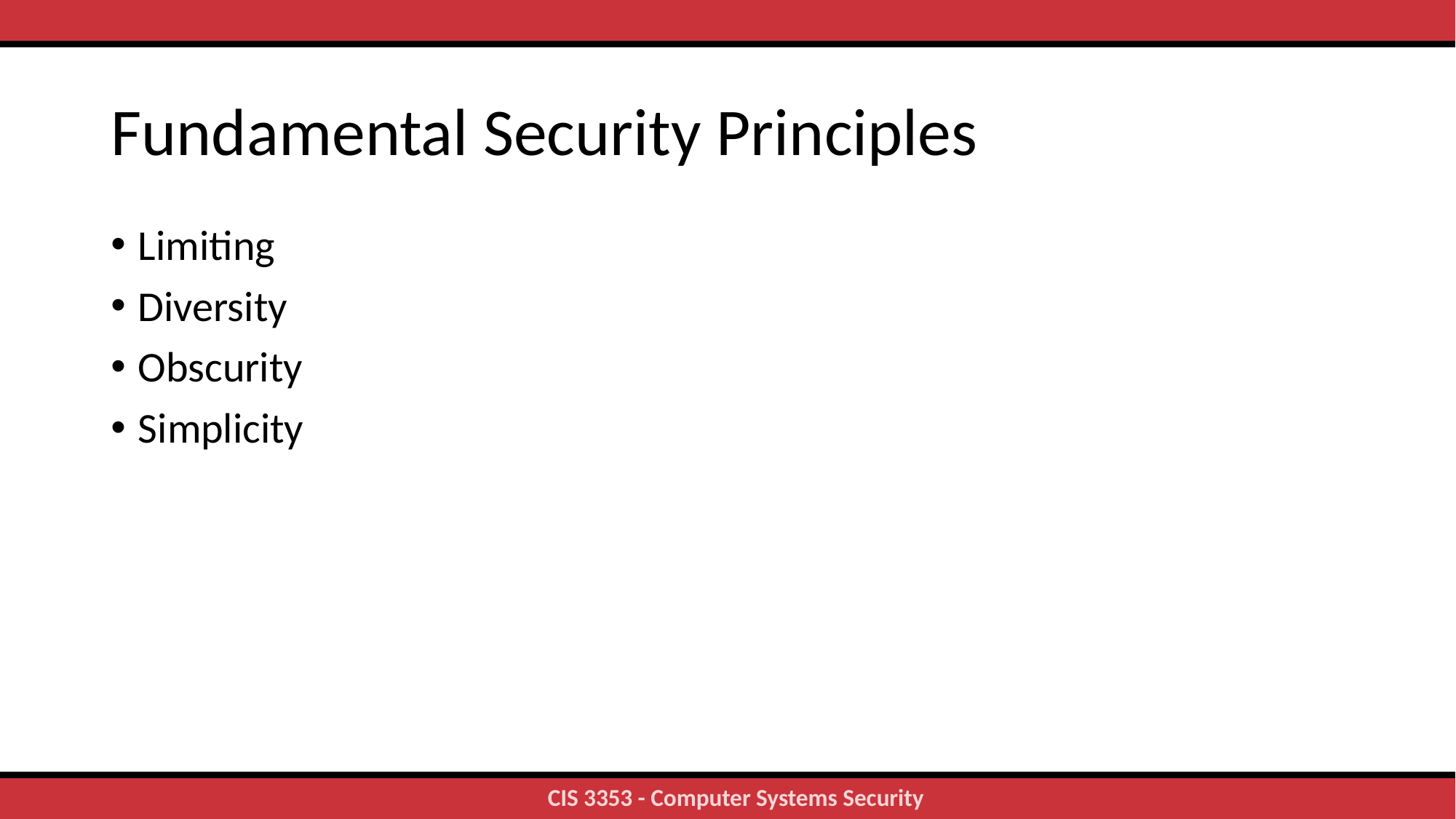

# Fundamental Security Principles
Limiting
Diversity
Obscurity
Simplicity
24
CIS 3353 - Computer Systems Security